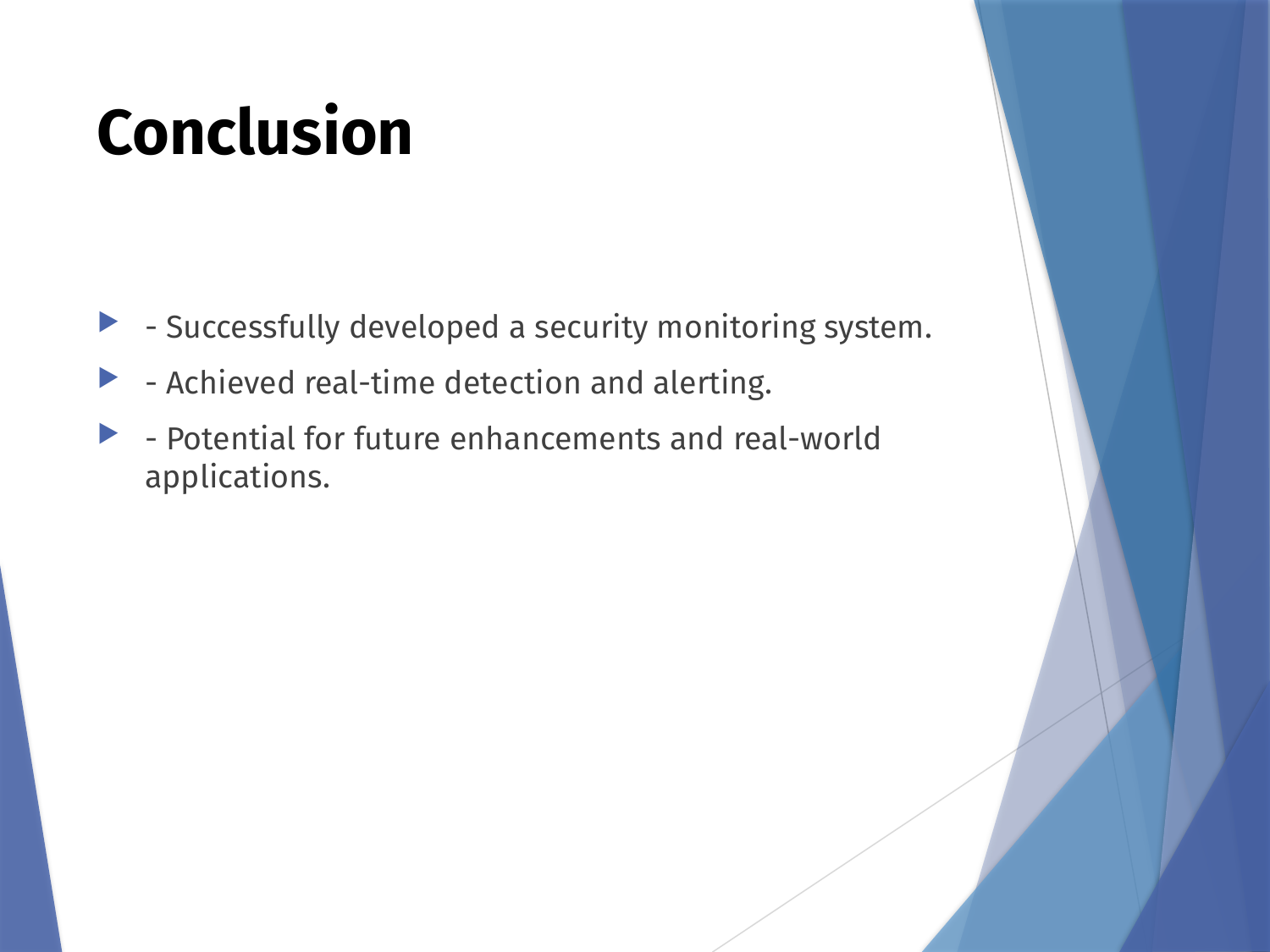

# Conclusion
- Successfully developed a security monitoring system.
- Achieved real-time detection and alerting.
- Potential for future enhancements and real-world applications.